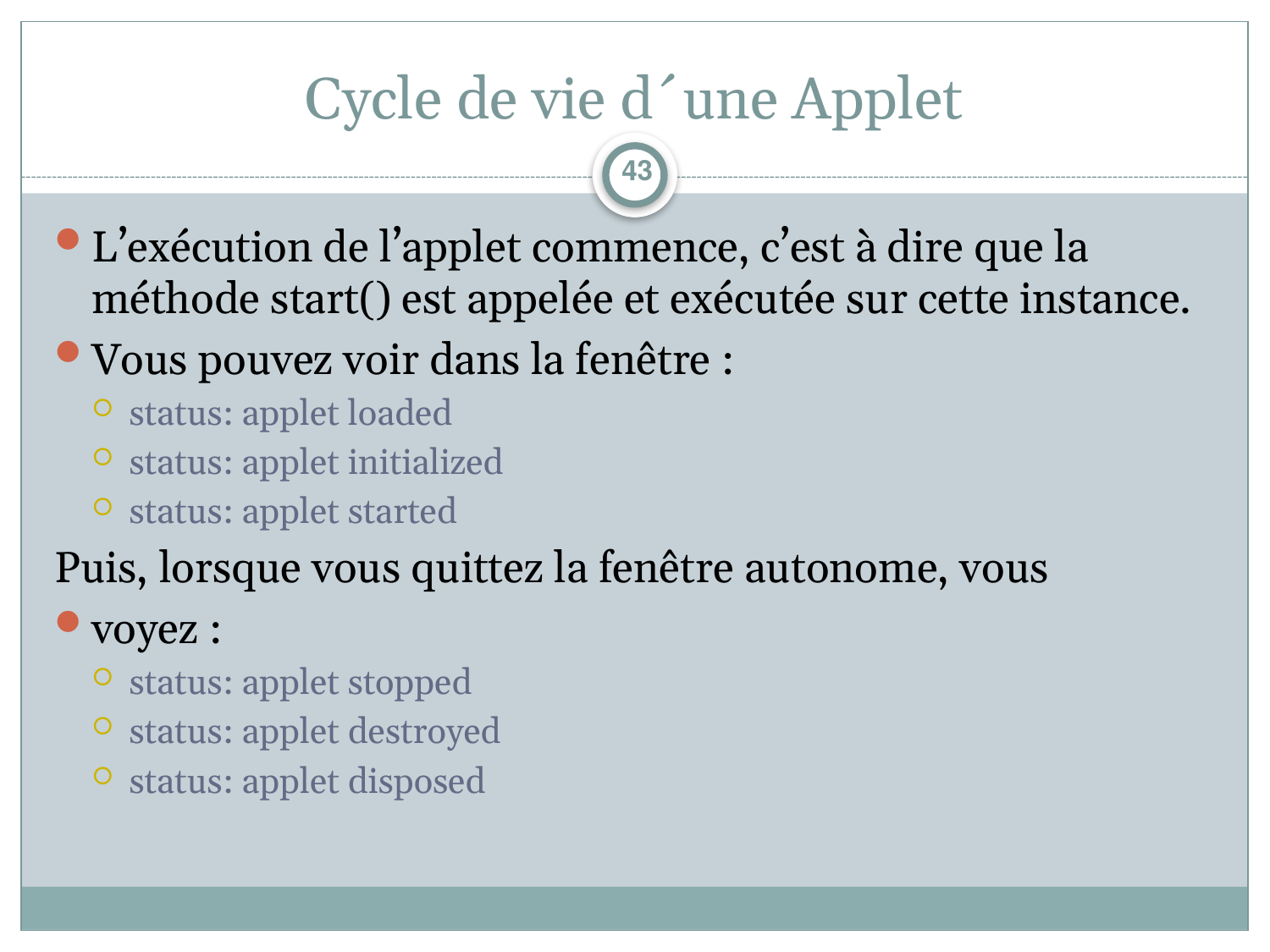

# Cycle de vie d´une Applet
43
L’exécution de l’applet commence, c’est à dire que la méthode start() est appelée et exécutée sur cette instance.
Vous pouvez voir dans la fenêtre :
status: applet loaded
status: applet initialized
status: applet started
Puis, lorsque vous quittez la fenêtre autonome, vous
voyez :
status: applet stopped
status: applet destroyed
status: applet disposed